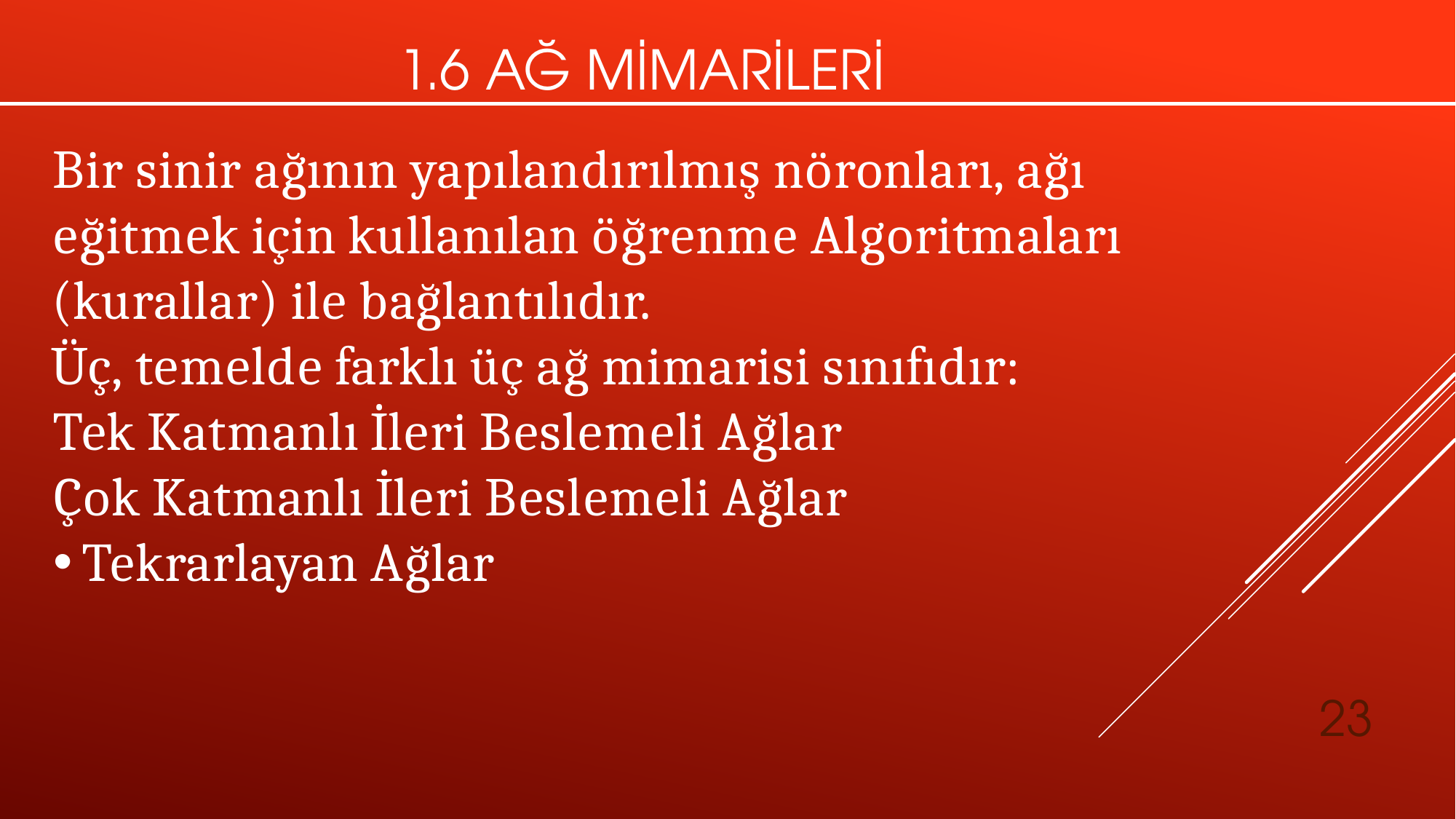

# 1.6 Ağ Mimarileri

Bir sinir ağının yapılandırılmış nöronları, ağı eğitmek için kullanılan öğrenme Algoritmaları (kurallar) ile bağlantılıdır.
Üç, temelde farklı üç ağ mimarisi sınıfıdır:
Tek Katmanlı İleri Beslemeli Ağlar
Çok Katmanlı İleri Beslemeli Ağlar
Tekrarlayan Ağlar
23